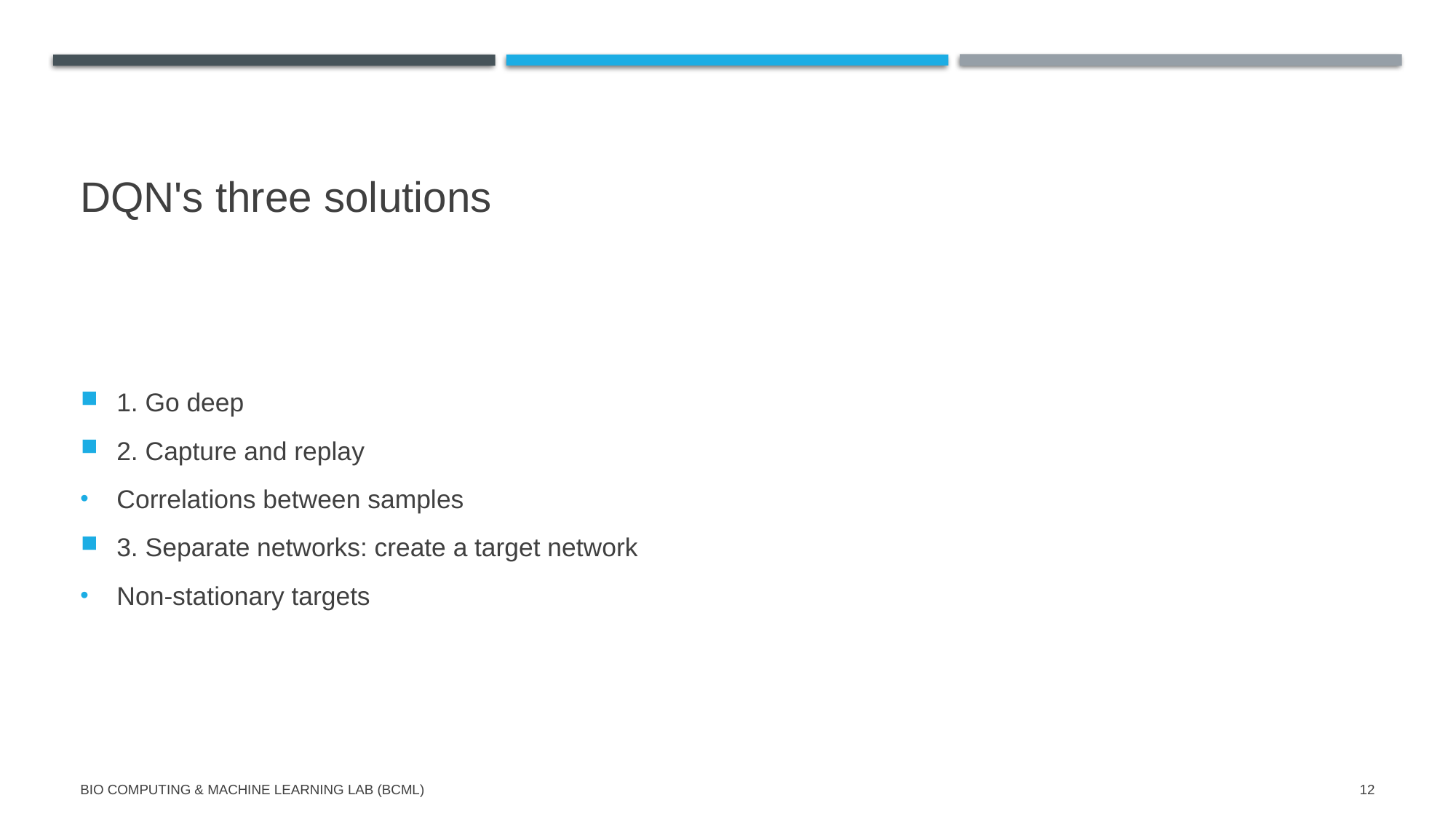

# DQN's three solutions
1. Go deep
2. Capture and replay
Correlations between samples
3. Separate networks: create a target network
Non-stationary targets
Bio Computing & Machine Learning Lab (BCML)
12